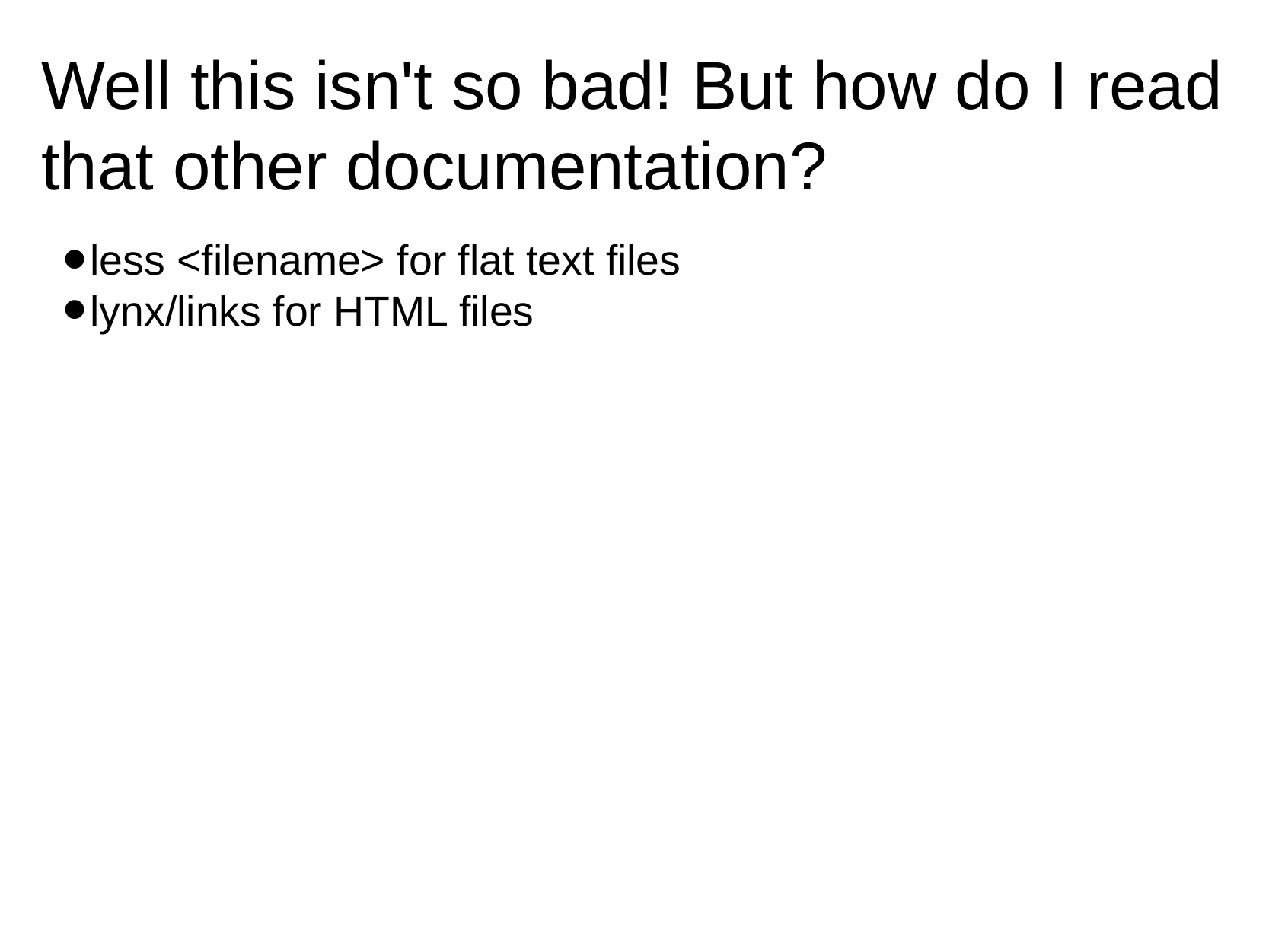

# Well this isn't so bad! But how do I read that other documentation?
less <filename> for flat text files
lynx/links for HTML files